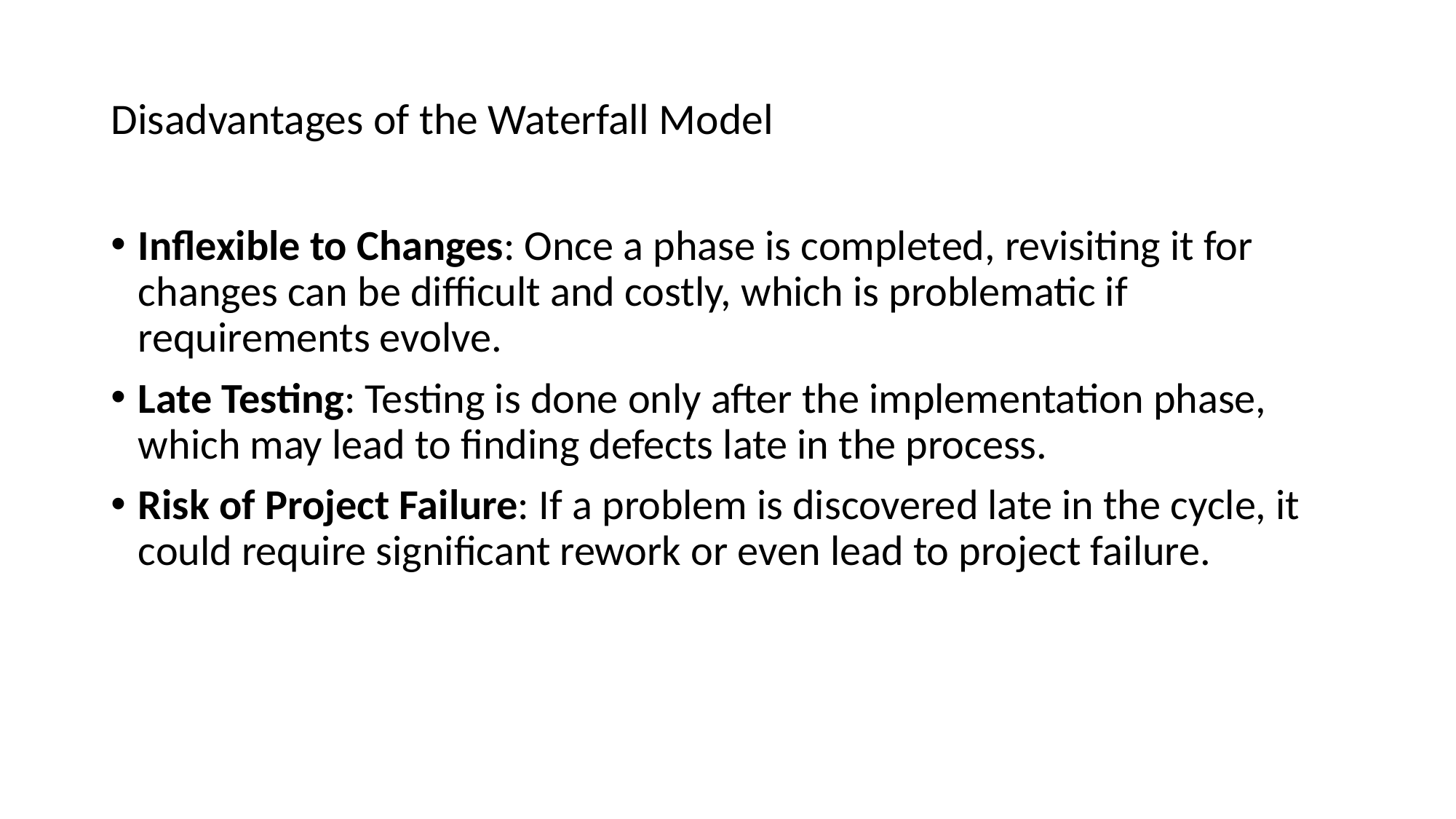

# Disadvantages of the Waterfall Model
Inflexible to Changes: Once a phase is completed, revisiting it for changes can be difficult and costly, which is problematic if requirements evolve.
Late Testing: Testing is done only after the implementation phase, which may lead to finding defects late in the process.
Risk of Project Failure: If a problem is discovered late in the cycle, it could require significant rework or even lead to project failure.